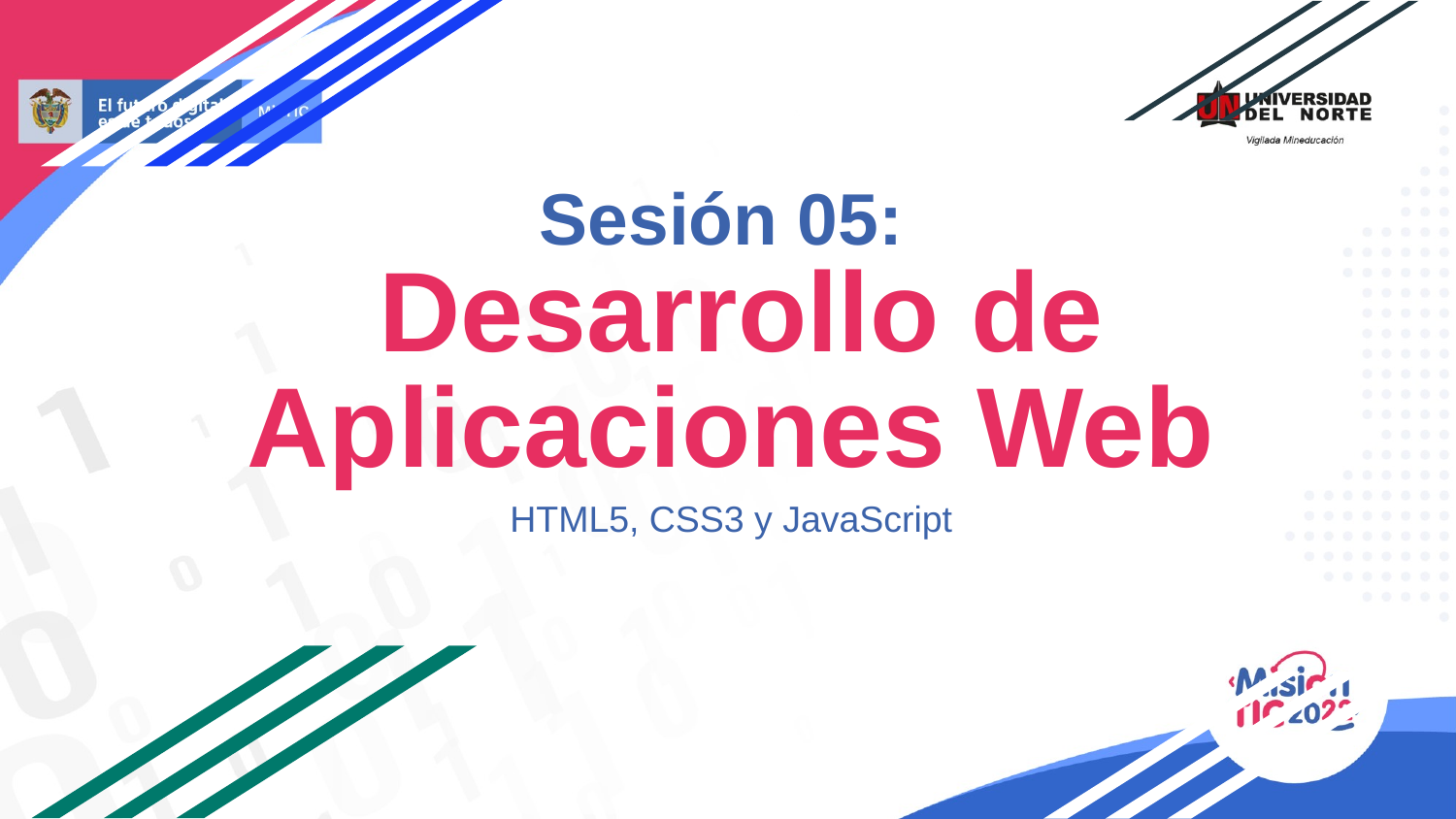

# Sesión 05:
 Desarrollo de Aplicaciones Web
HTML5, CSS3 y JavaScript